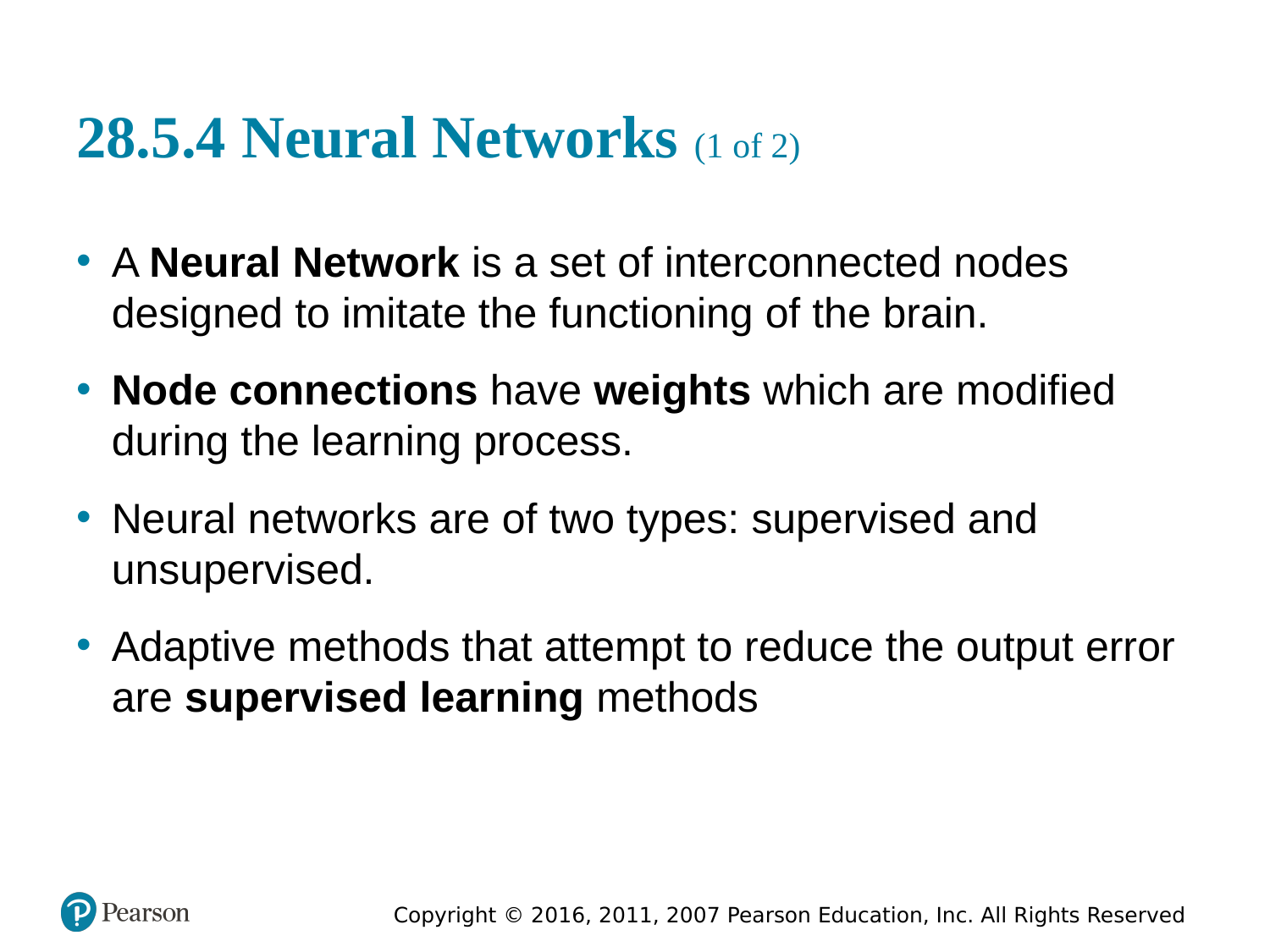

# 28.5.4 Neural Networks (1 of 2)
A Neural Network is a set of interconnected nodes designed to imitate the functioning of the brain.
Node connections have weights which are modified during the learning process.
Neural networks are of two types: supervised and unsupervised.
Adaptive methods that attempt to reduce the output error are supervised learning methods